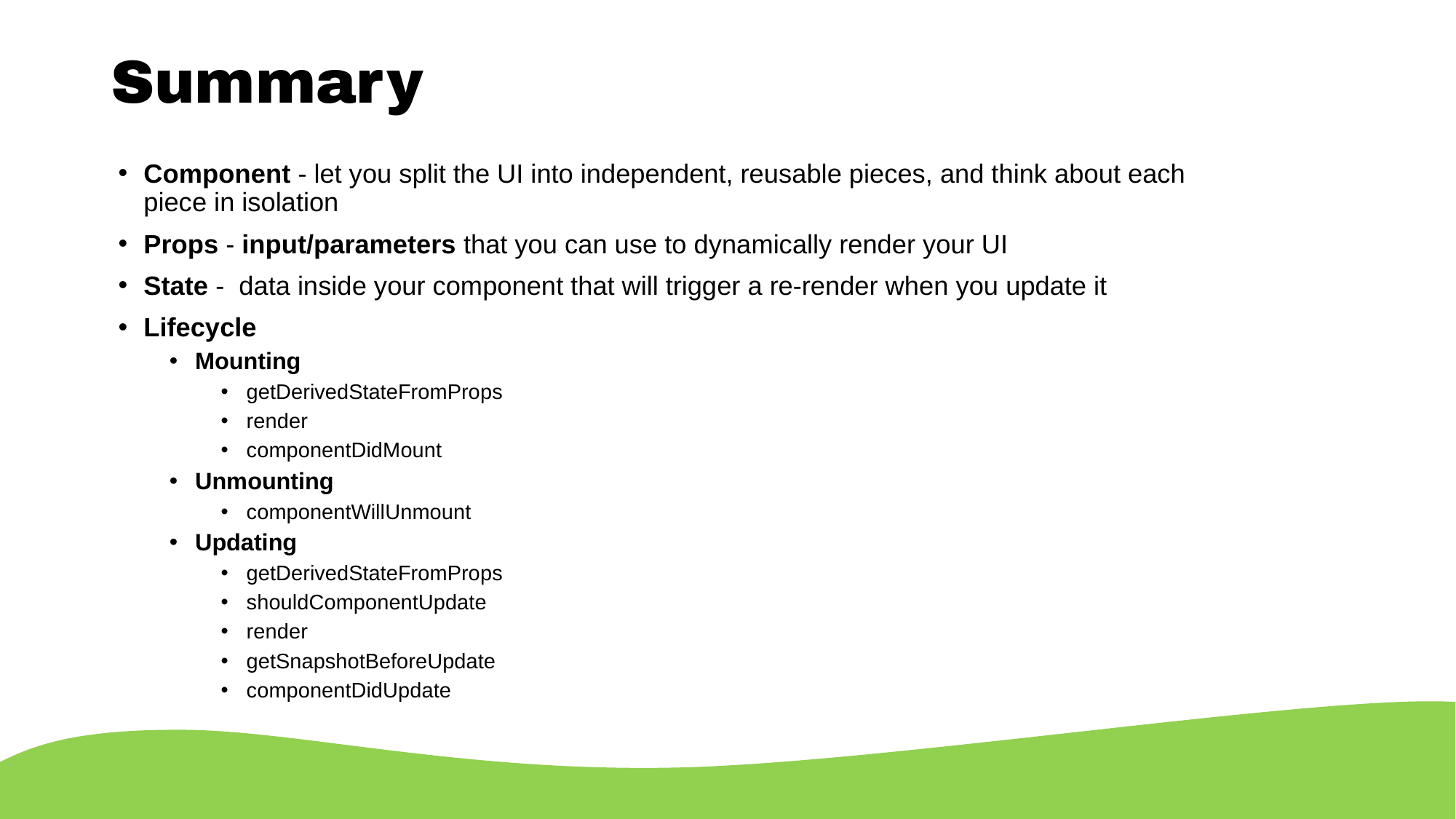

# Summary
Component - let you split the UI into independent, reusable pieces, and think about each piece in isolation
Props - input/parameters that you can use to dynamically render your UI
State -  data inside your component that will trigger a re-render when you update it
Lifecycle
Mounting
getDerivedStateFromProps
render
componentDidMount
Unmounting
componentWillUnmount
Updating
getDerivedStateFromProps
shouldComponentUpdate
render
getSnapshotBeforeUpdate
componentDidUpdate